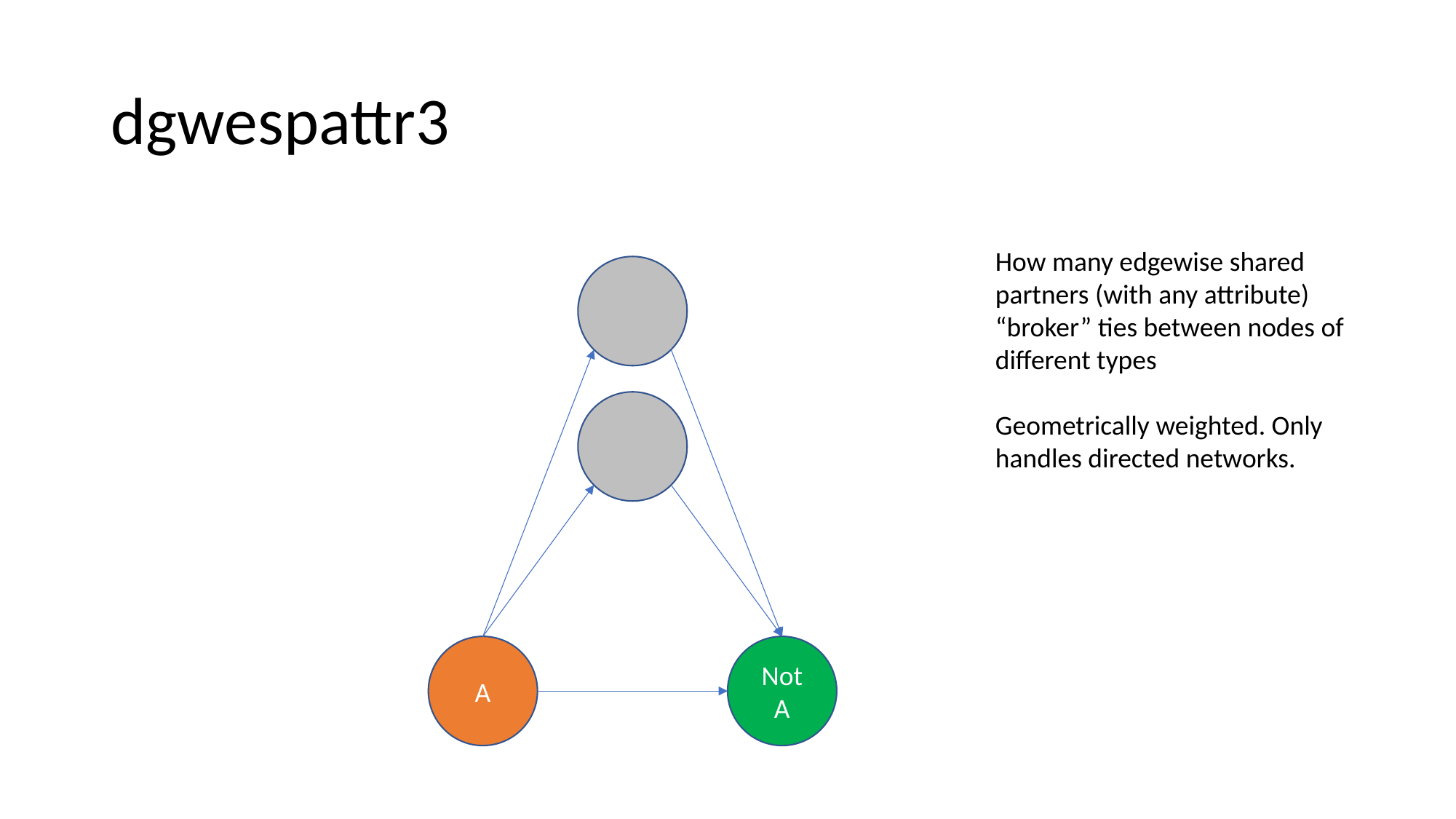

# dgwespattr3
How many edgewise shared partners (with any attribute) “broker” ties between nodes of different types

Geometrically weighted. Only handles directed networks.

A
Not A